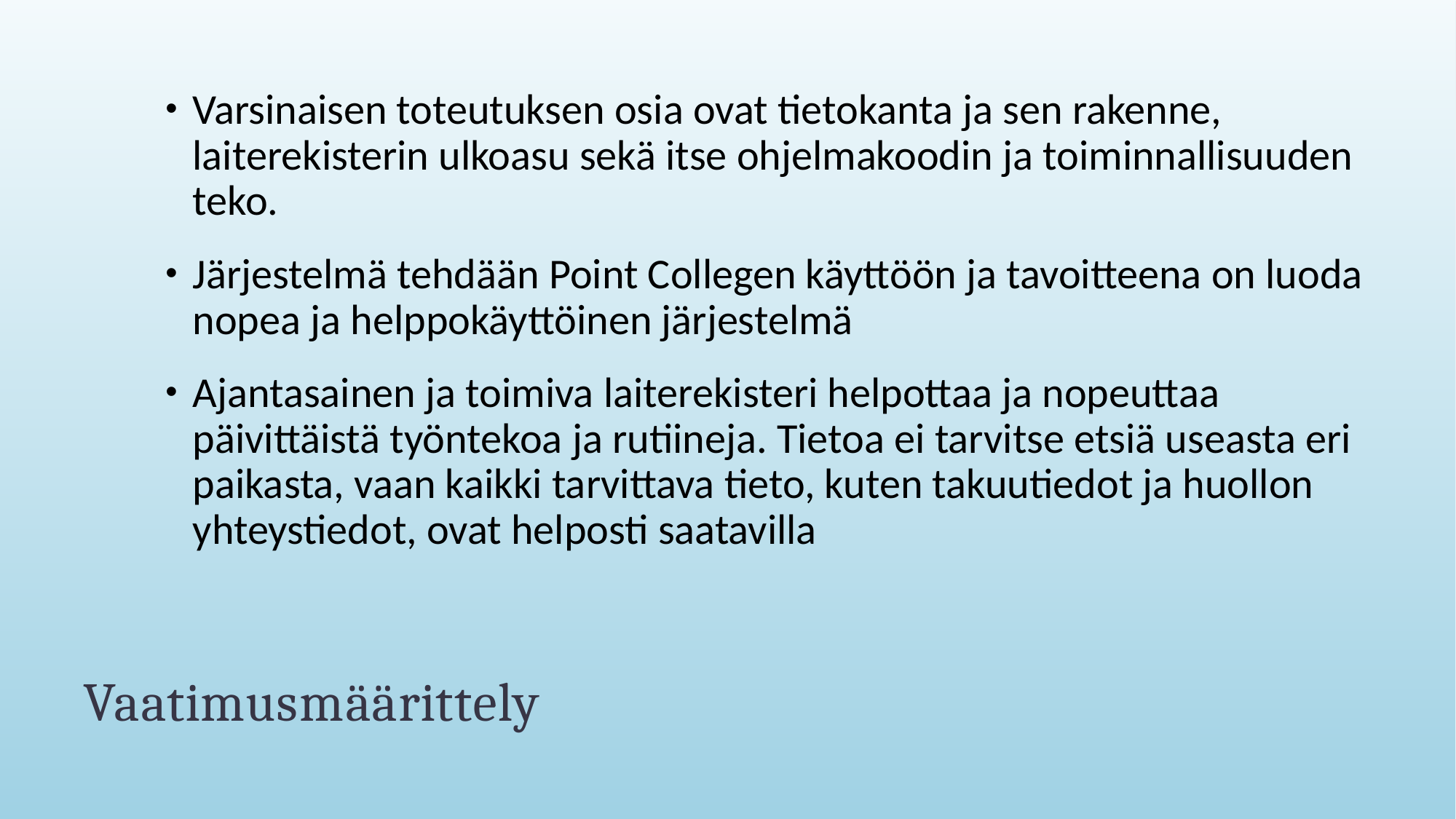

Varsinaisen toteutuksen osia ovat tietokanta ja sen rakenne, laiterekisterin ulkoasu sekä itse ohjelmakoodin ja toiminnallisuuden teko.
Järjestelmä tehdään Point Collegen käyttöön ja tavoitteena on luoda nopea ja helppokäyttöinen järjestelmä
Ajantasainen ja toimiva laiterekisteri helpottaa ja nopeuttaa päivittäistä työntekoa ja rutiineja. Tietoa ei tarvitse etsiä useasta eri paikasta, vaan kaikki tarvittava tieto, kuten takuutiedot ja huollon yhteystiedot, ovat helposti saatavilla

# Vaatimusmäärittely